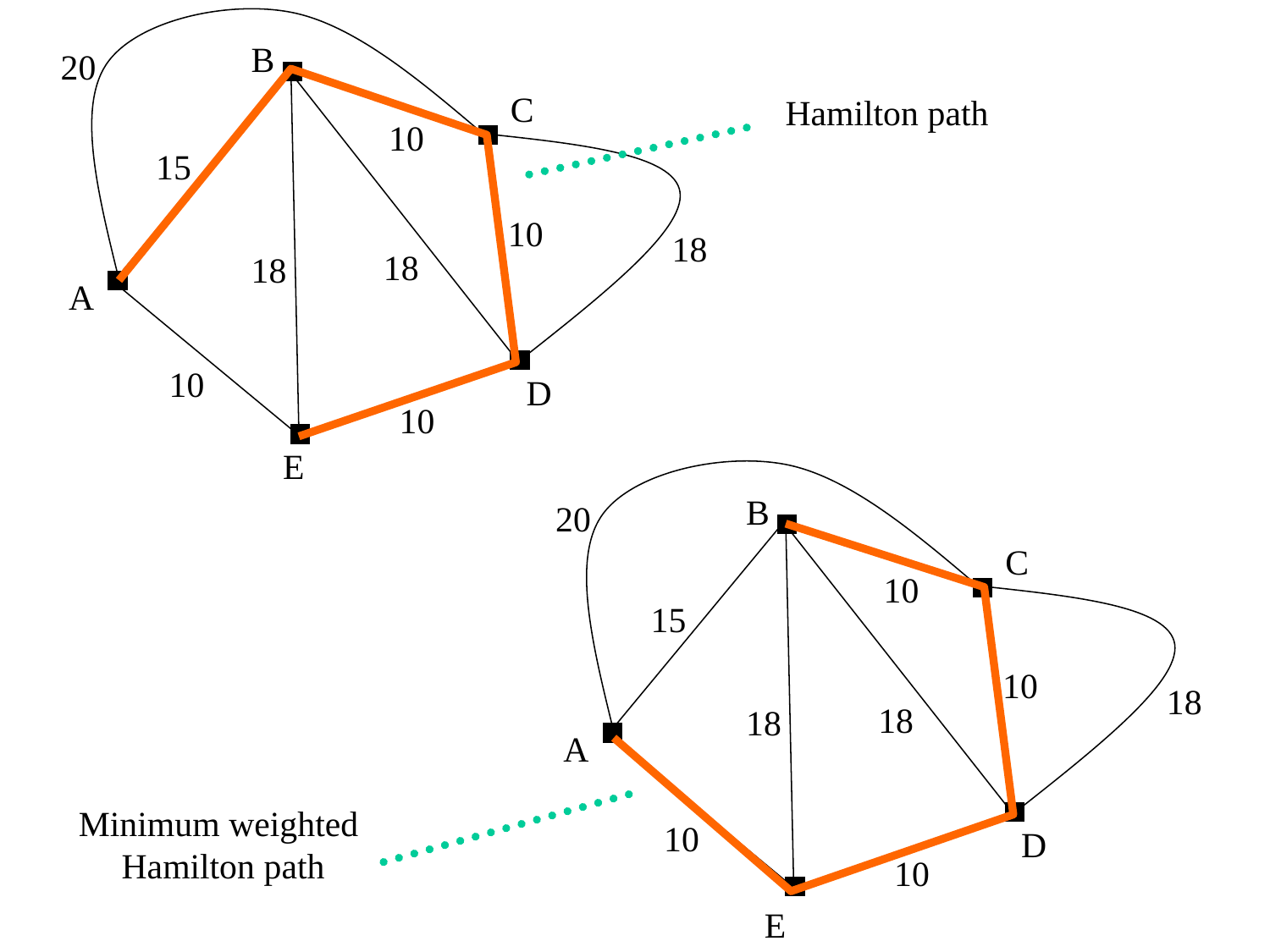

B
20

C
Hamilton path
10

15
10
18
18
18
A

10

D
10

E

B
20

C
10

15
10
18
18
18
A

Minimum weighted
Hamilton path

10

D
10

E